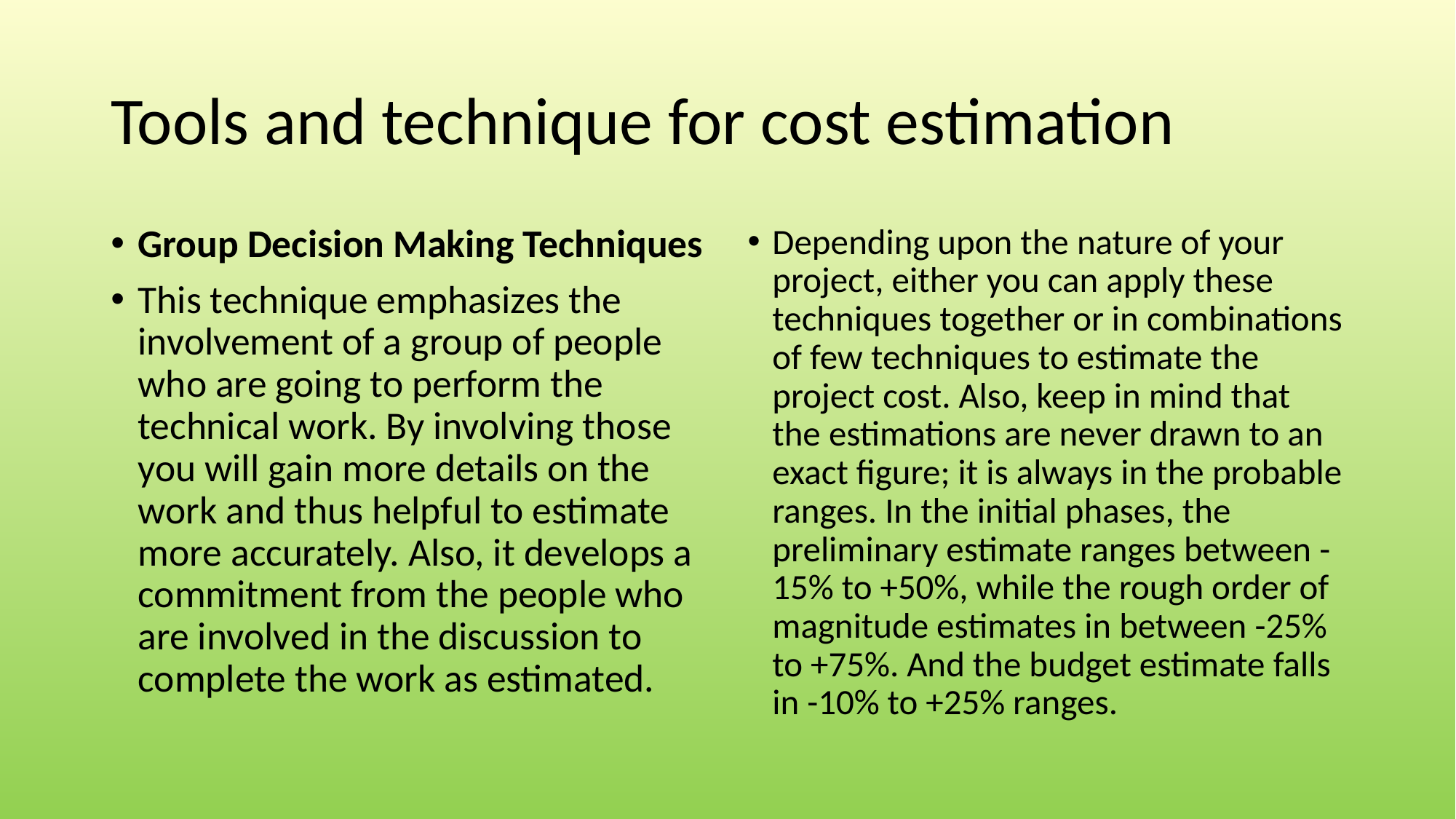

# Tools and technique for cost estimation
Group Decision Making Techniques
This technique emphasizes the involvement of a group of people who are going to perform the technical work. By involving those you will gain more details on the work and thus helpful to estimate more accurately. Also, it develops a commitment from the people who are involved in the discussion to complete the work as estimated.

Depending upon the nature of your project, either you can apply these techniques together or in combinations of few techniques to estimate the project cost. Also, keep in mind that the estimations are never drawn to an exact figure; it is always in the probable ranges. In the initial phases, the preliminary estimate ranges between -15% to +50%, while the rough order of magnitude estimates in between -25% to +75%. And the budget estimate falls in -10% to +25% ranges.